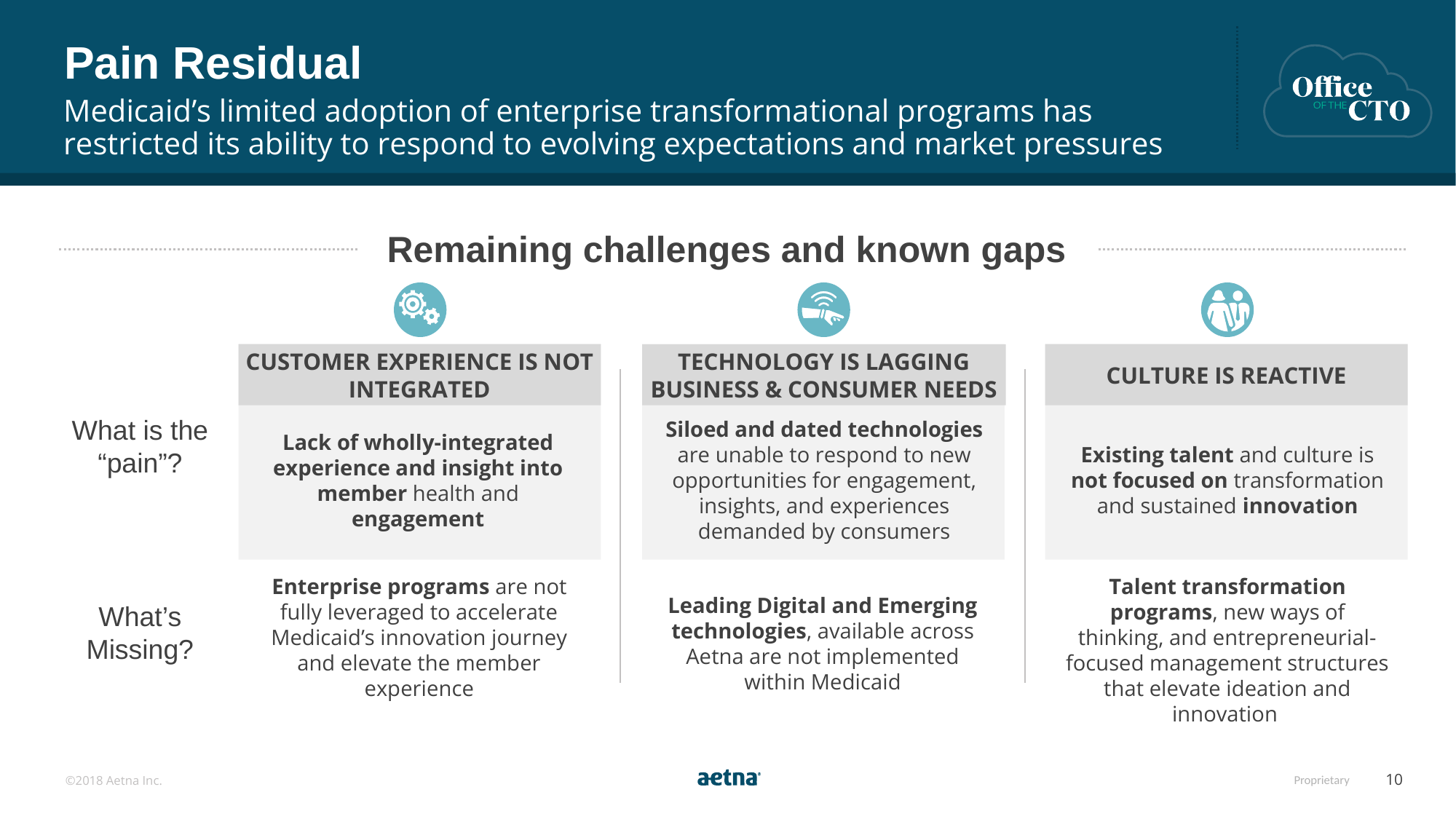

# Pain Residual
Medicaid’s limited adoption of enterprise transformational programs has restricted its ability to respond to evolving expectations and market pressures

Remaining challenges and known gaps

CULTURE IS REACTIVE
CUSTOMER EXPERIENCE IS NOT INTEGRATED

TECHNOLOGY IS LAGGING BUSINESS & CONSUMER NEEDS
What is the “pain”?
Siloed and dated technologies are unable to respond to new opportunities for engagement, insights, and experiences demanded by consumers
Lack of wholly-integrated experience and insight into member health and engagement
Existing talent and culture is not focused on transformation and sustained innovation
Enterprise programs are not fully leveraged to accelerate Medicaid’s innovation journey and elevate the member experience
Talent transformation programs, new ways of thinking, and entrepreneurial-focused management structures that elevate ideation and innovation
Leading Digital and Emerging technologies, available across Aetna are not implemented within Medicaid
What’s Missing?